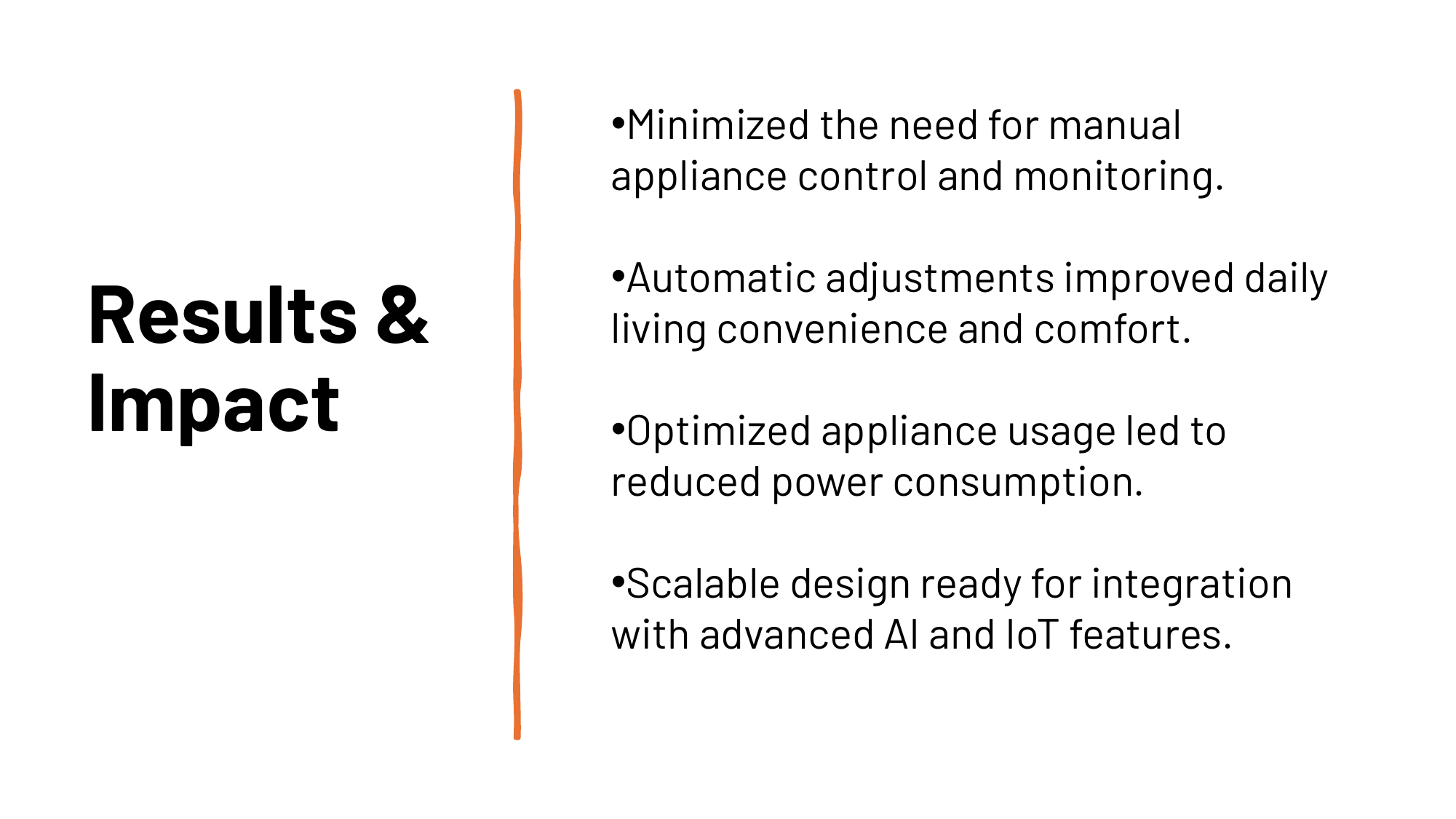

# Results & Impact
Minimized the need for manual appliance control and monitoring.

Automatic adjustments improved daily living convenience and comfort.

Optimized appliance usage led to reduced power consumption.

Scalable design ready for integration with advanced AI and IoT features.